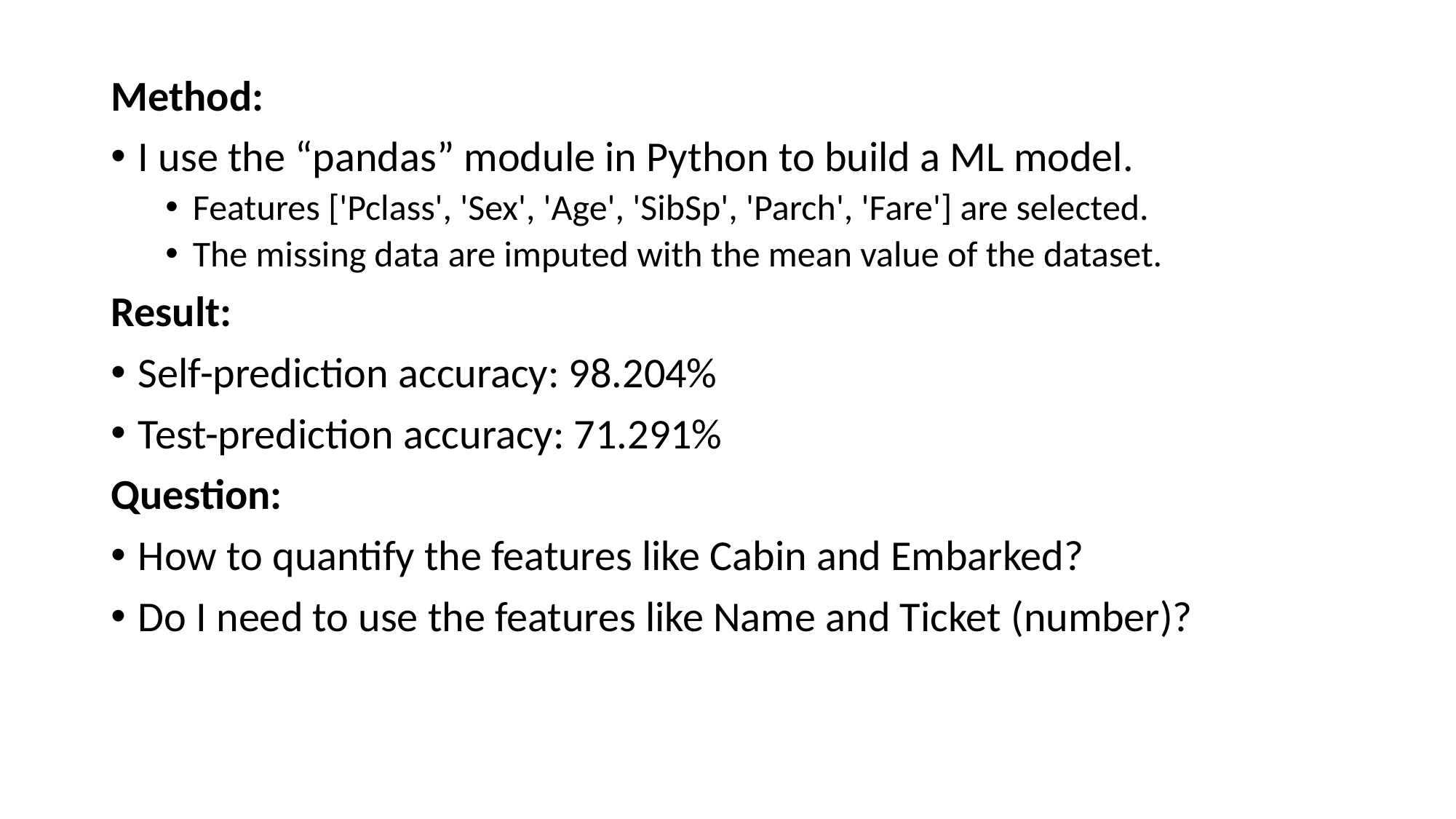

Method:
I use the “pandas” module in Python to build a ML model.
Features ['Pclass', 'Sex', 'Age', 'SibSp', 'Parch', 'Fare'] are selected.
The missing data are imputed with the mean value of the dataset.
Result:
Self-prediction accuracy: 98.204%
Test-prediction accuracy: 71.291%
Question:
How to quantify the features like Cabin and Embarked?
Do I need to use the features like Name and Ticket (number)?